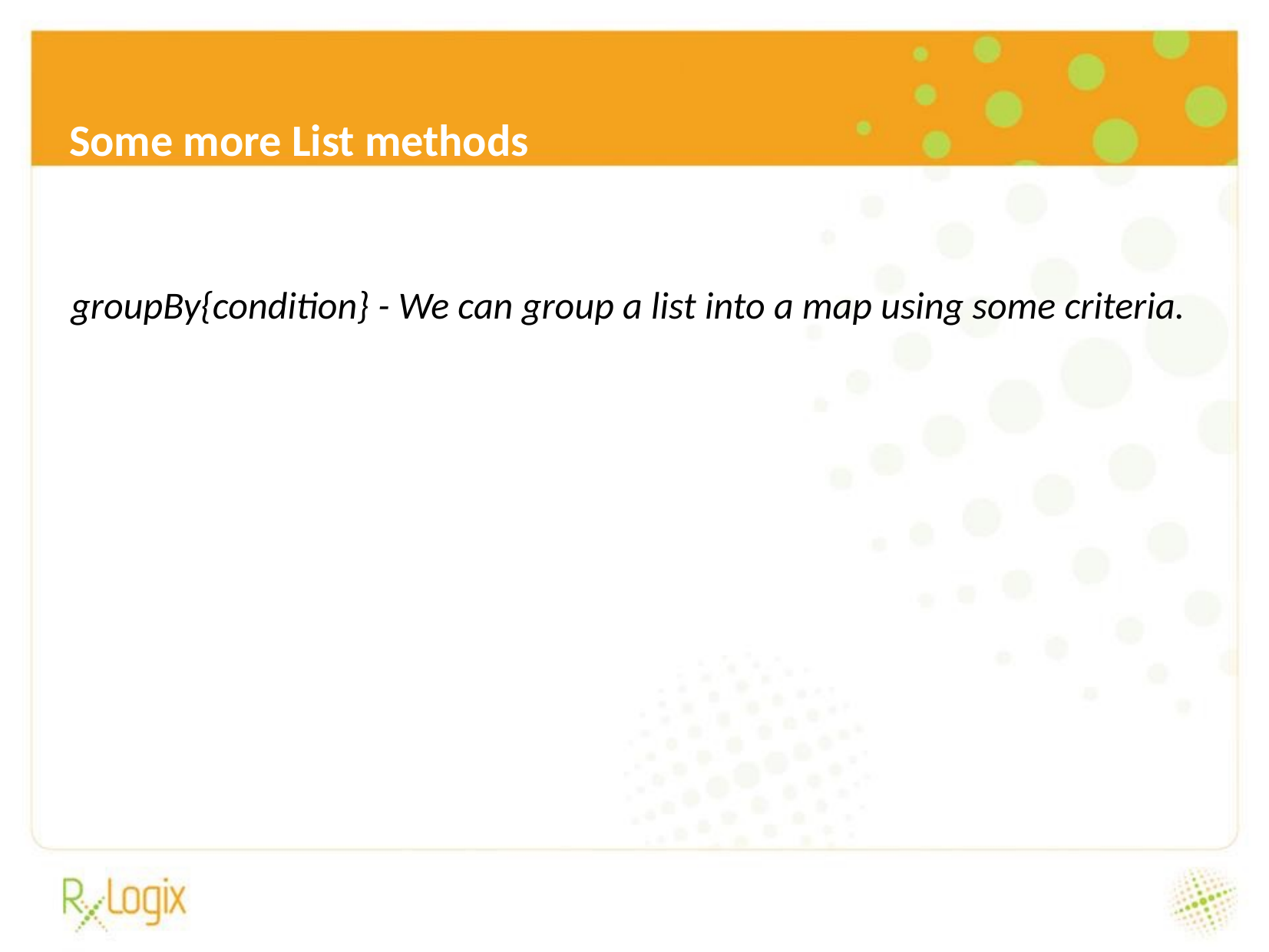

Some more List methods
groupBy{condition} - We can group a list into a map using some criteria.